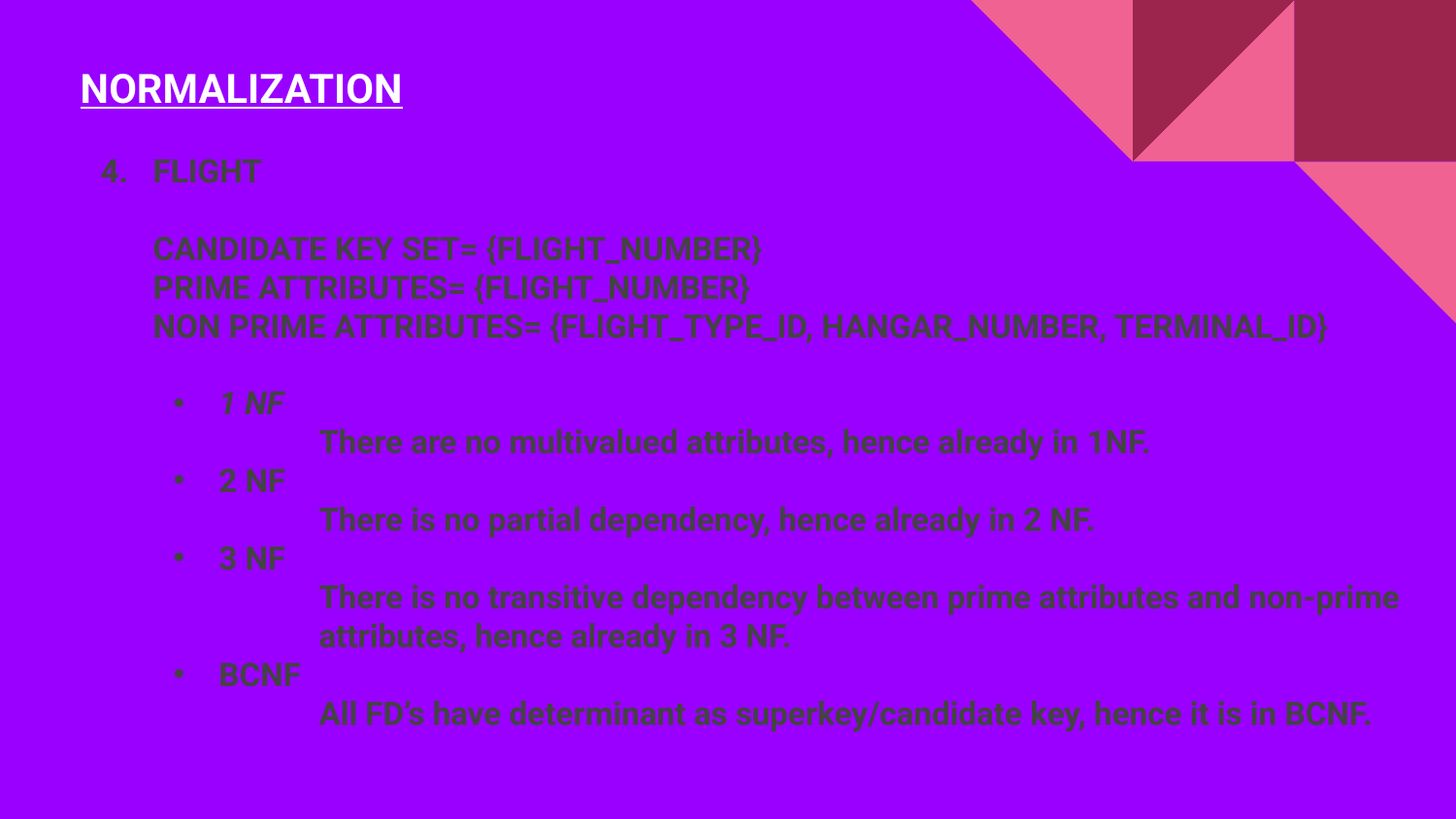

NORMALIZATION

FLIGHT

CANDIDATE KEY SET= {FLIGHT_NUMBER}
PRIME ATTRIBUTES= {FLIGHT_NUMBER}
NON PRIME ATTRIBUTES= {FLIGHT_TYPE_ID, HANGAR_NUMBER, TERMINAL_ID}

1 NF
	There are no multivalued attributes, hence already in 1NF.
2 NF
	There is no partial dependency, hence already in 2 NF.
3 NF
	There is no transitive dependency between prime attributes and non-prime 	attributes, hence already in 3 NF.
BCNF
	All FD’s have determinant as superkey/candidate key, hence it is in BCNF.